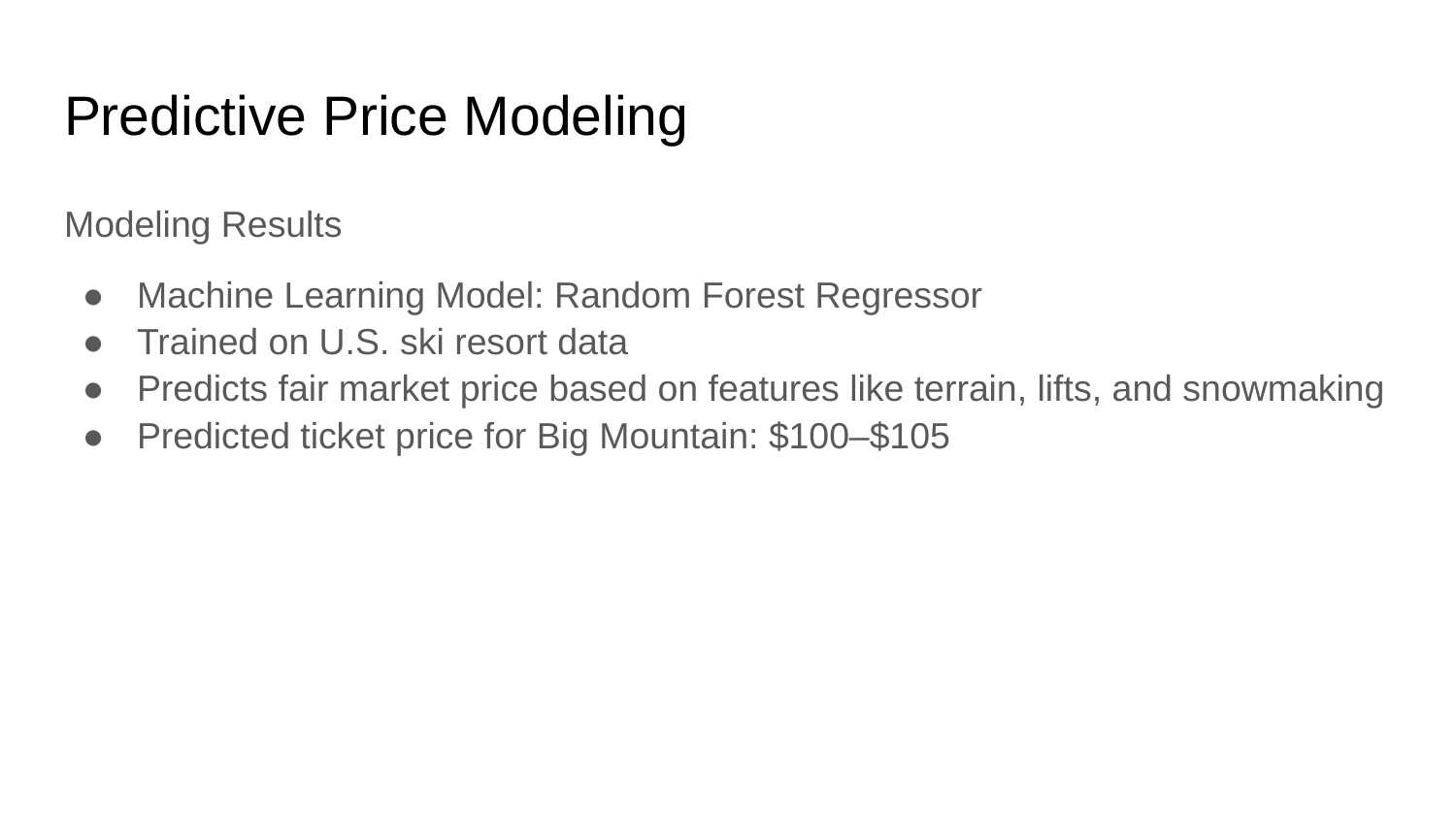

# Predictive Price Modeling
Modeling Results
Machine Learning Model: Random Forest Regressor
Trained on U.S. ski resort data
Predicts fair market price based on features like terrain, lifts, and snowmaking
Predicted ticket price for Big Mountain: $100–$105